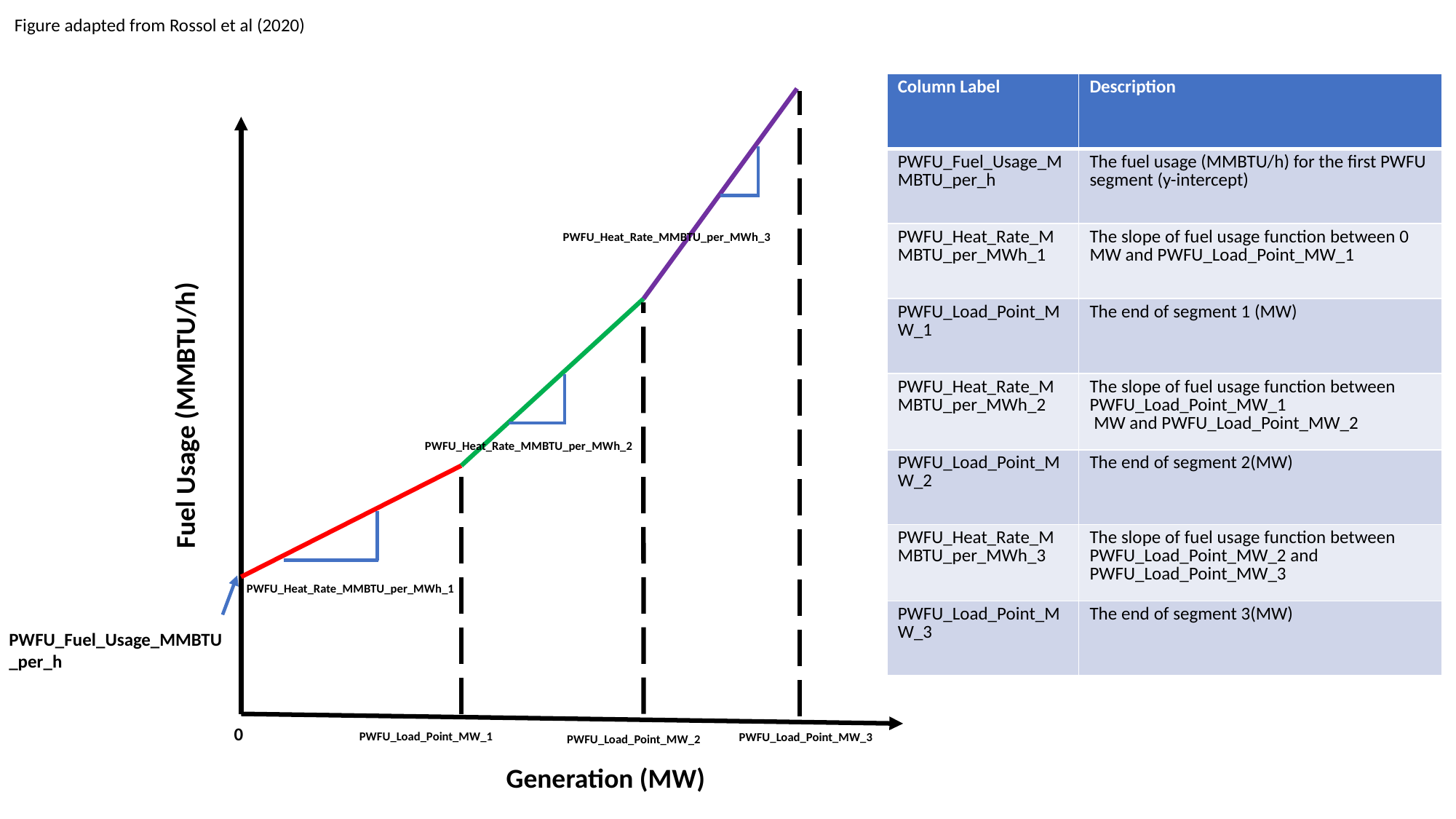

Figure adapted from Rossol et al (2020)
| Column Label | Description |
| --- | --- |
| PWFU\_Fuel\_Usage\_MMBTU\_per\_h | The fuel usage (MMBTU/h) for the first PWFU segment (y-intercept) |
| PWFU\_Heat\_Rate\_MMBTU\_per\_MWh\_1 | The slope of fuel usage function between 0 MW and PWFU\_Load\_Point\_MW\_1 |
| PWFU\_Load\_Point\_MW\_1 | The end of segment 1 (MW) |
| PWFU\_Heat\_Rate\_MMBTU\_per\_MWh\_2 | The slope of fuel usage function between PWFU\_Load\_Point\_MW\_1 MW and PWFU\_Load\_Point\_MW\_2 |
| PWFU\_Load\_Point\_MW\_2 | The end of segment 2(MW) |
| PWFU\_Heat\_Rate\_MMBTU\_per\_MWh\_3 | The slope of fuel usage function between PWFU\_Load\_Point\_MW\_2 and PWFU\_Load\_Point\_MW\_3 |
| PWFU\_Load\_Point\_MW\_3 | The end of segment 3(MW) |
PWFU_Heat_Rate_MMBTU_per_MWh_3
Fuel Usage (MMBTU/h)
PWFU_Heat_Rate_MMBTU_per_MWh_2
PWFU_Heat_Rate_MMBTU_per_MWh_1
PWFU_Fuel_Usage_MMBTU_per_h
0
PWFU_Load_Point_MW_1
PWFU_Load_Point_MW_3
PWFU_Load_Point_MW_2
Generation (MW)